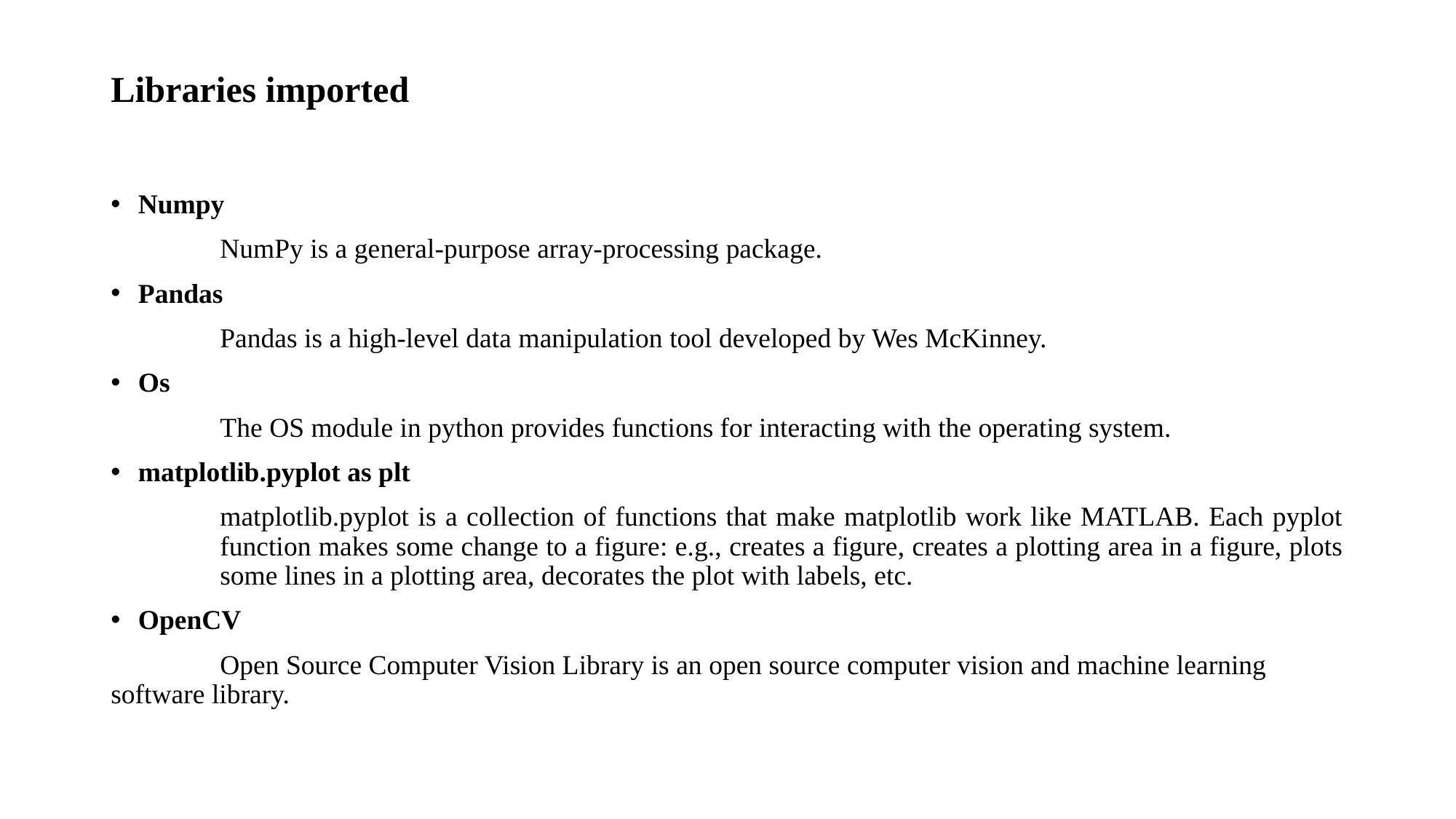

# Libraries imported
Numpy
	NumPy is a general-purpose array-processing package.
Pandas
	Pandas is a high-level data manipulation tool developed by Wes McKinney.
Os
	The OS module in python provides functions for interacting with the operating system.
matplotlib.pyplot as plt
	matplotlib.pyplot is a collection of functions that make matplotlib work like MATLAB. Each pyplot 	function makes some change to a figure: e.g., creates a figure, creates a plotting area in a figure, plots 	some lines in a plotting area, decorates the plot with labels, etc.
OpenCV
	Open Source Computer Vision Library is an open source computer vision and machine learning 	software library.